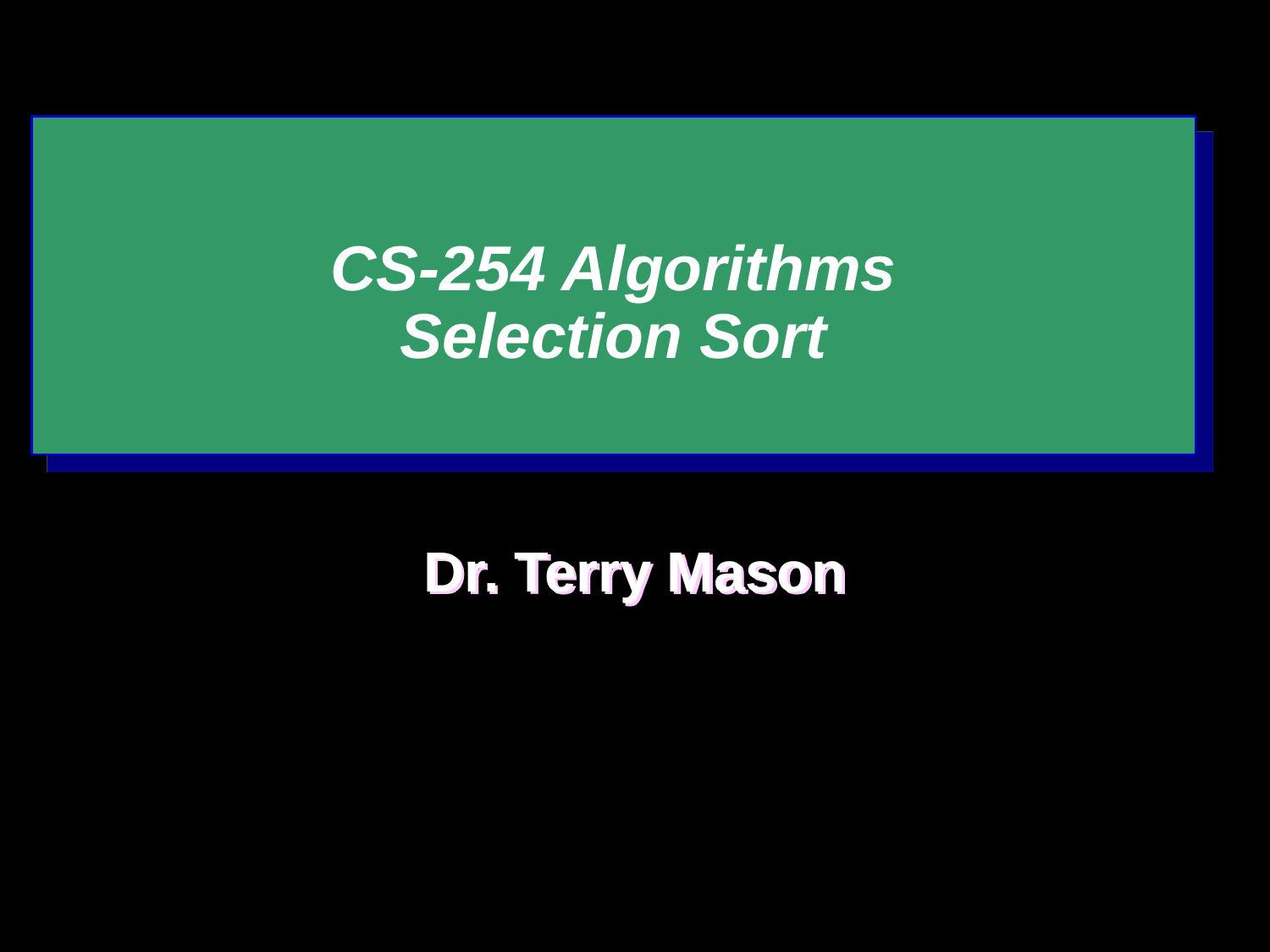

# CS-254 Algorithms Selection Sort
Dr. Terry Mason